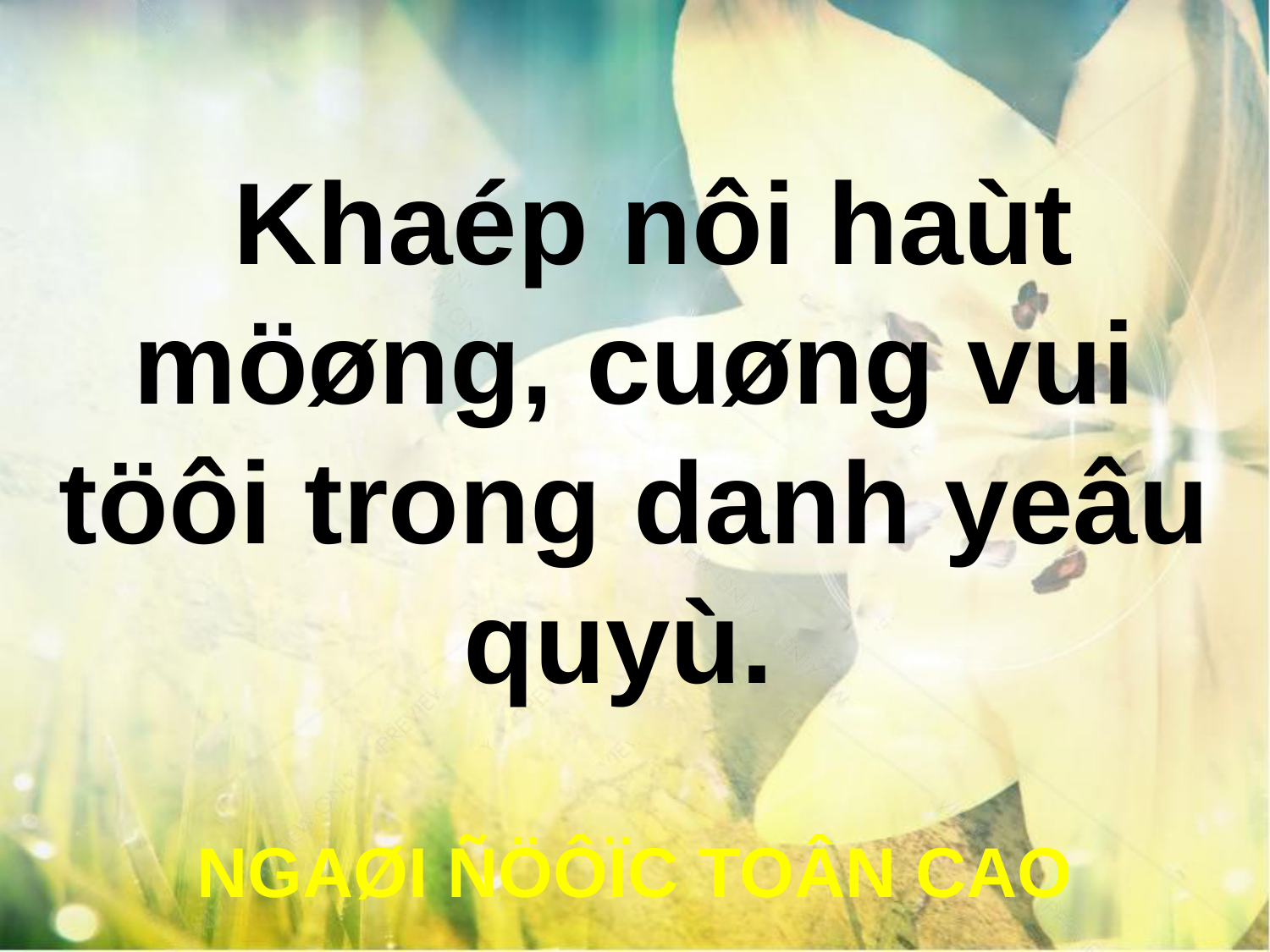

Khaép nôi haùt möøng, cuøng vui töôi trong danh yeâu quyù.
NGAØI ÑÖÔÏC TOÂN CAO